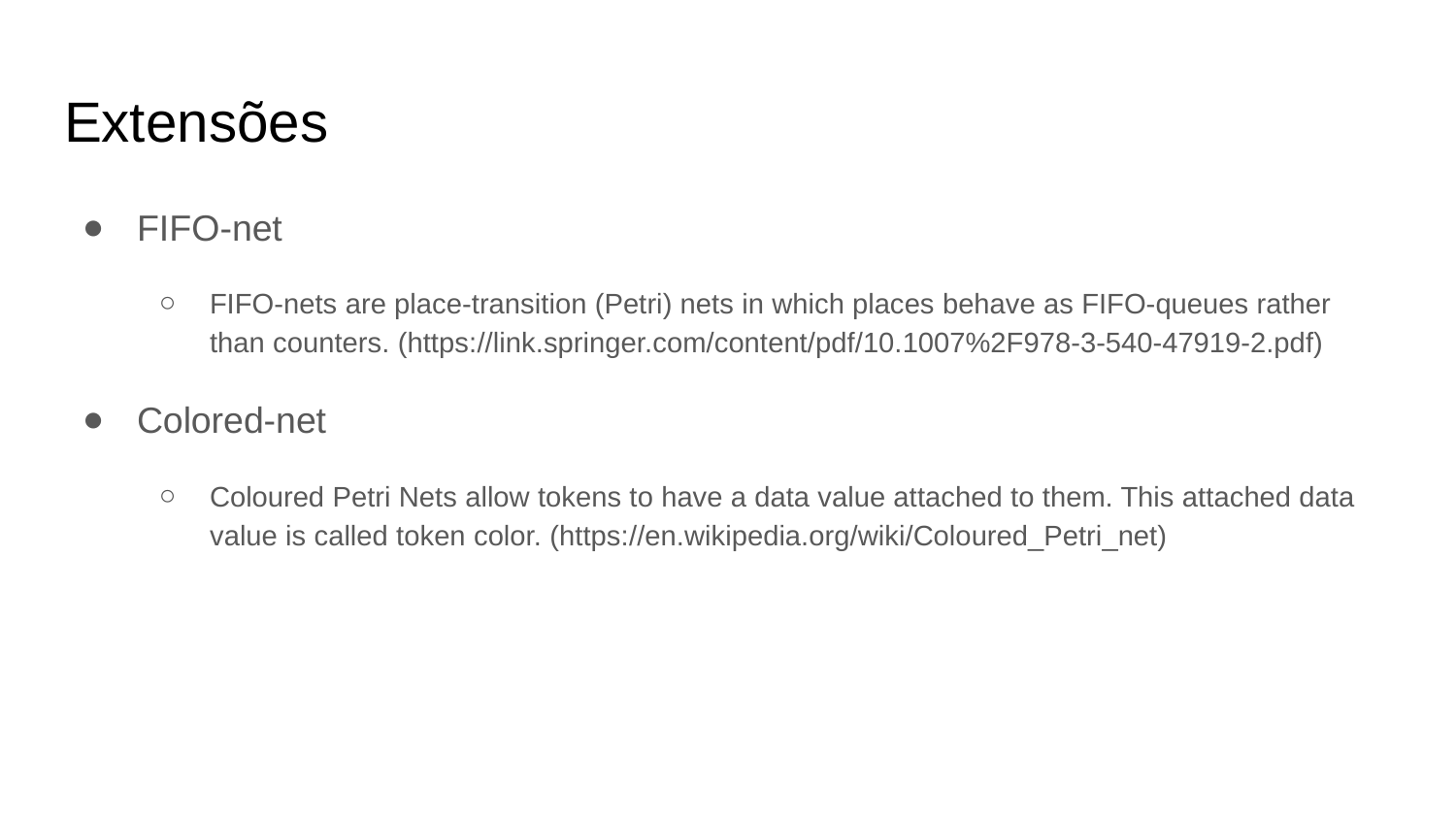

# Extensões
FIFO-net
FIFO-nets are place-transition (Petri) nets in which places behave as FIFO-queues rather than counters. (https://link.springer.com/content/pdf/10.1007%2F978-3-540-47919-2.pdf)
Colored-net
Coloured Petri Nets allow tokens to have a data value attached to them. This attached data value is called token color. (https://en.wikipedia.org/wiki/Coloured_Petri_net)